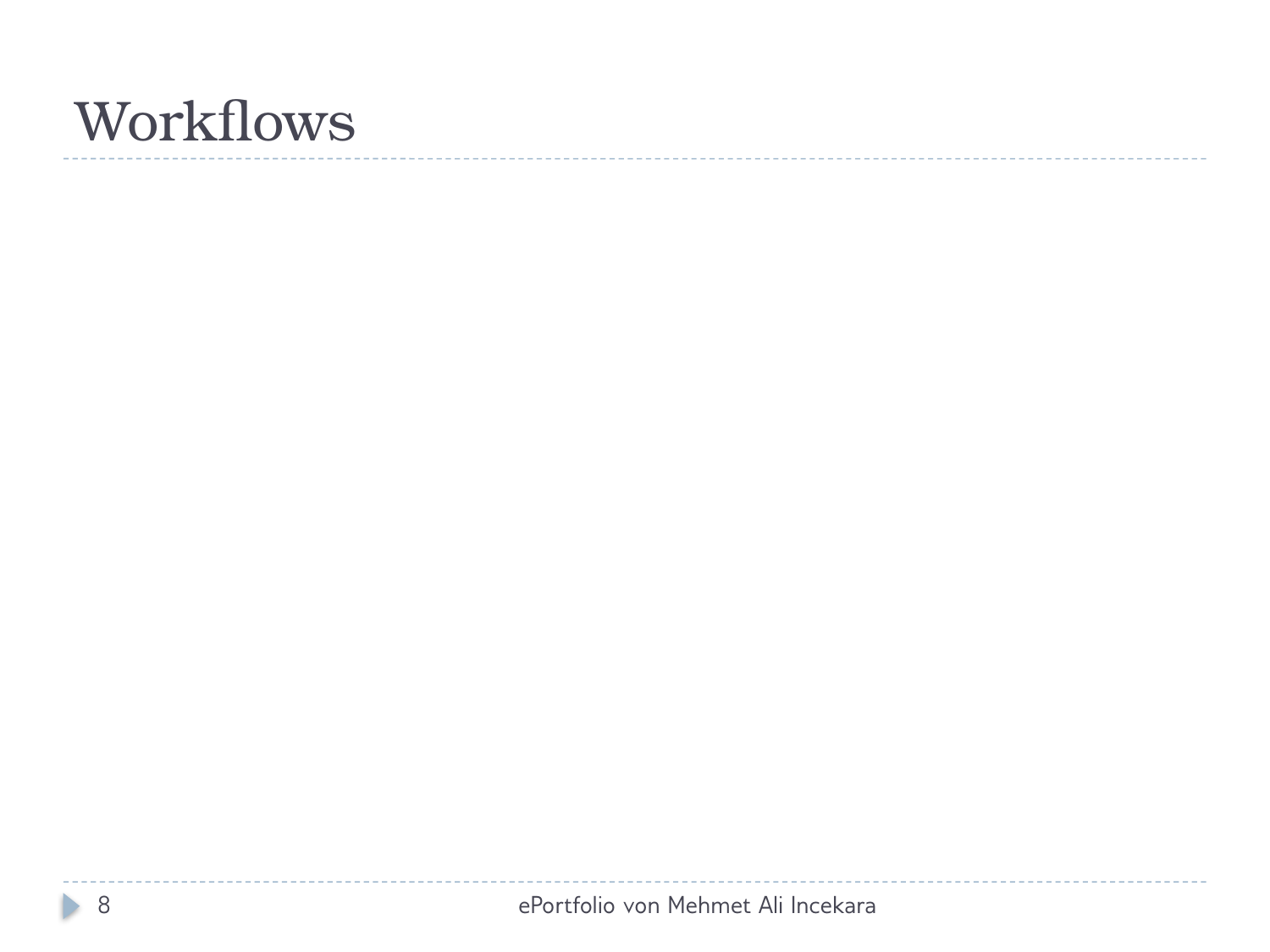

# Workflows

8
ePortfolio von Mehmet Ali Incekara